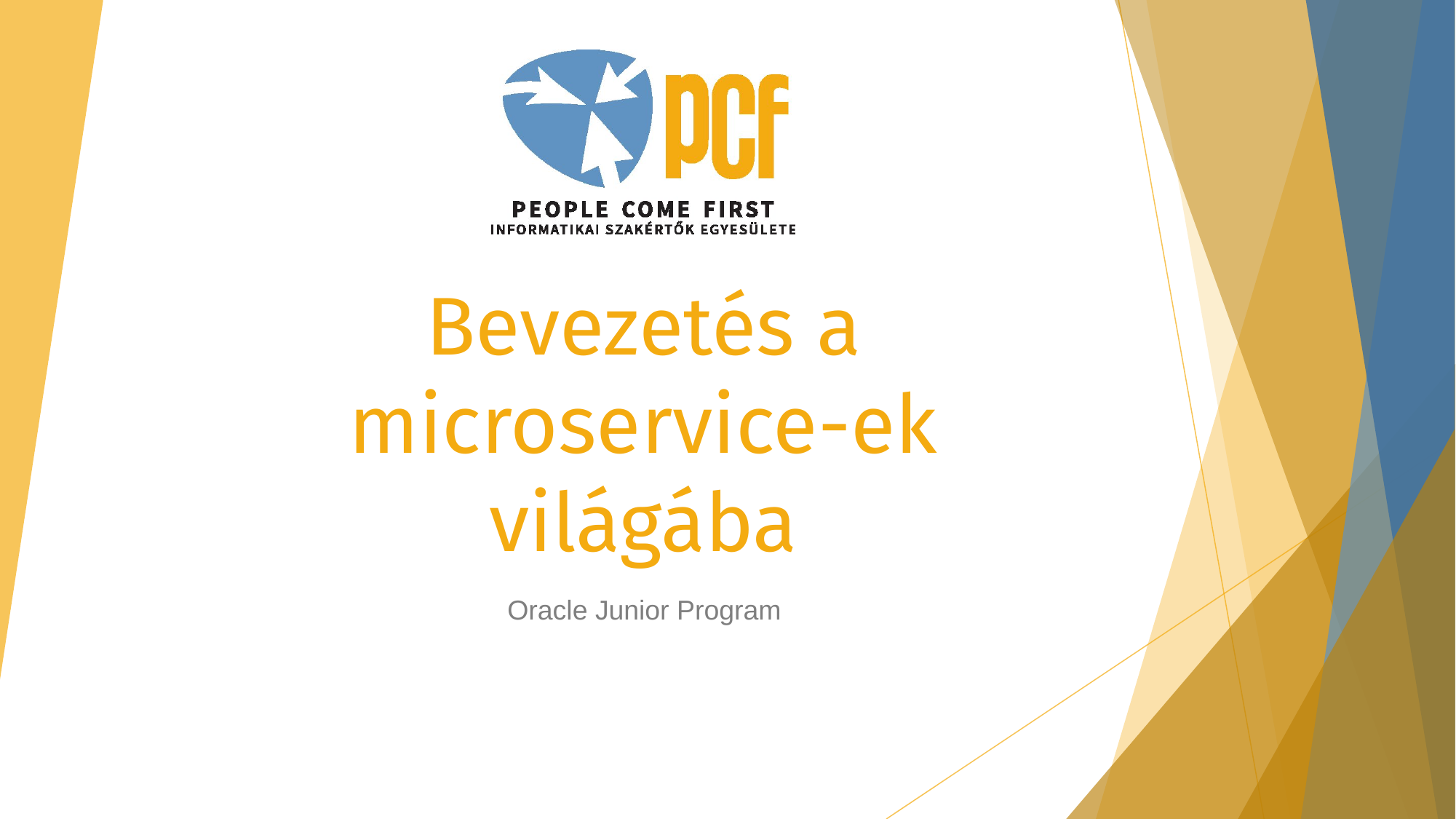

# Bevezetés a microservice-ek világába
Oracle Junior Program